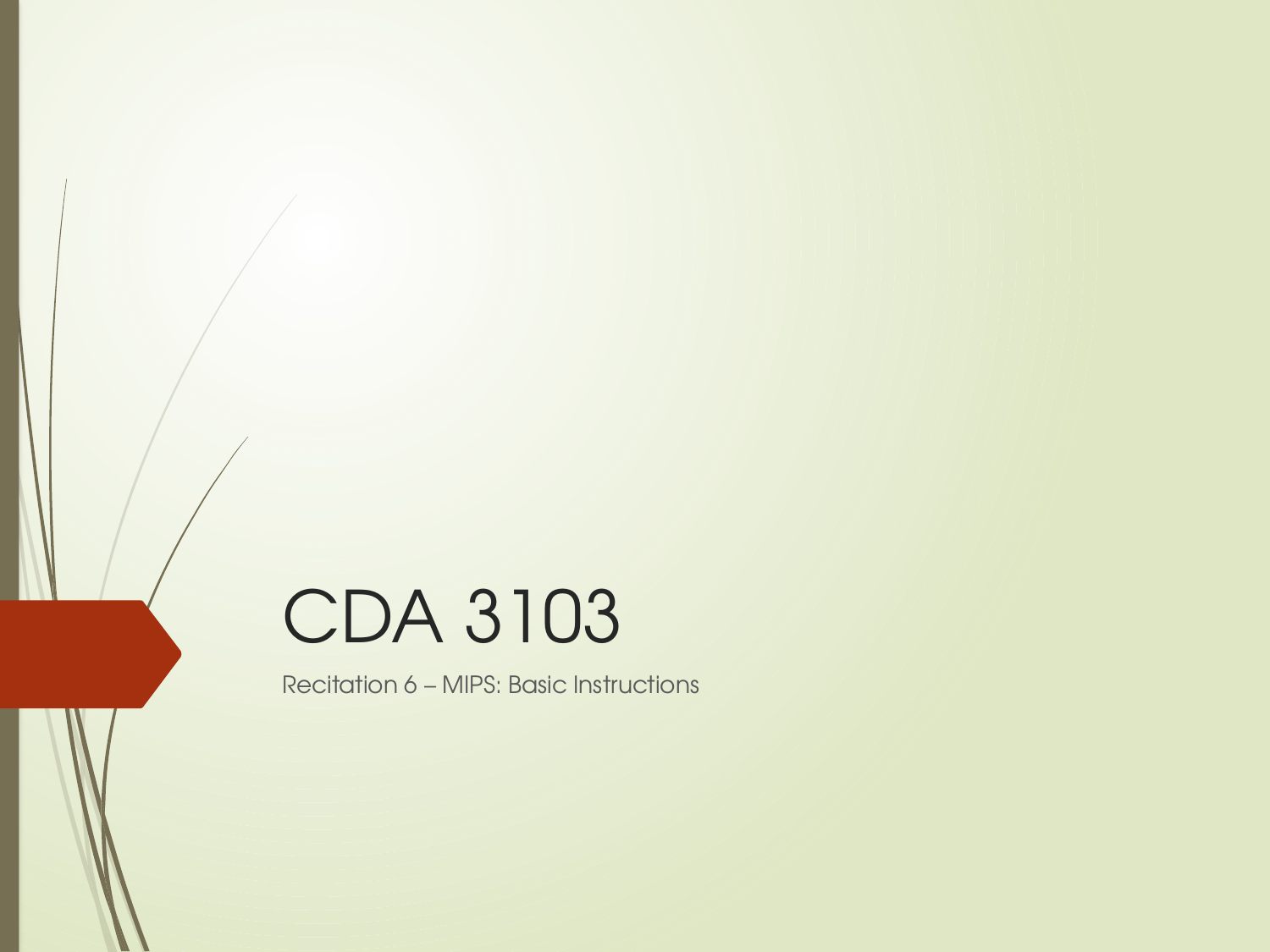

# CDA 3103
Recitation 6 – MIPS: Basic Instructions